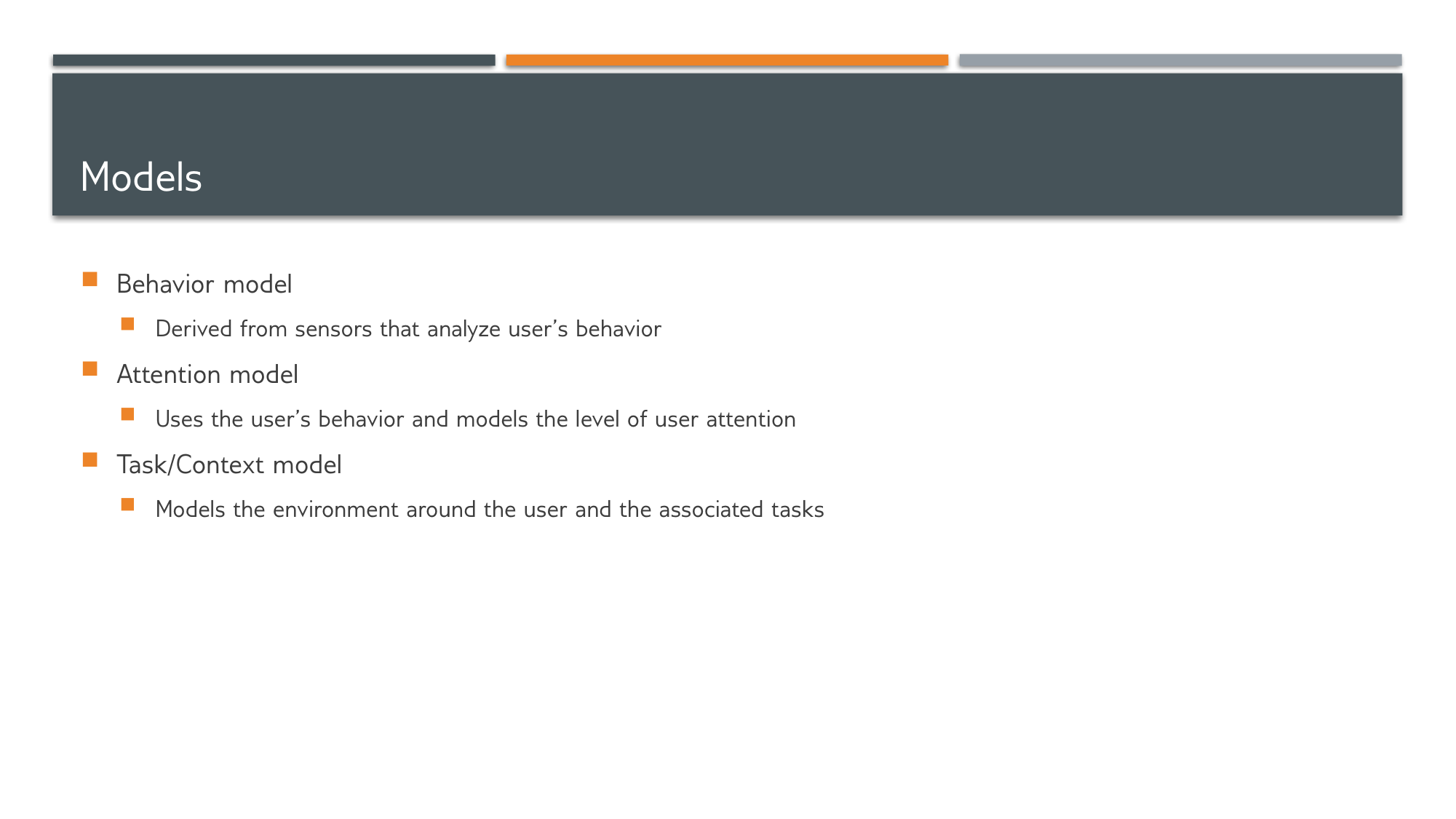

# Models
Behavior model
Derived from sensors that analyze user’s behavior
Attention model
Uses the user’s behavior and models the level of user attention
Task/Context model
Models the environment around the user and the associated tasks